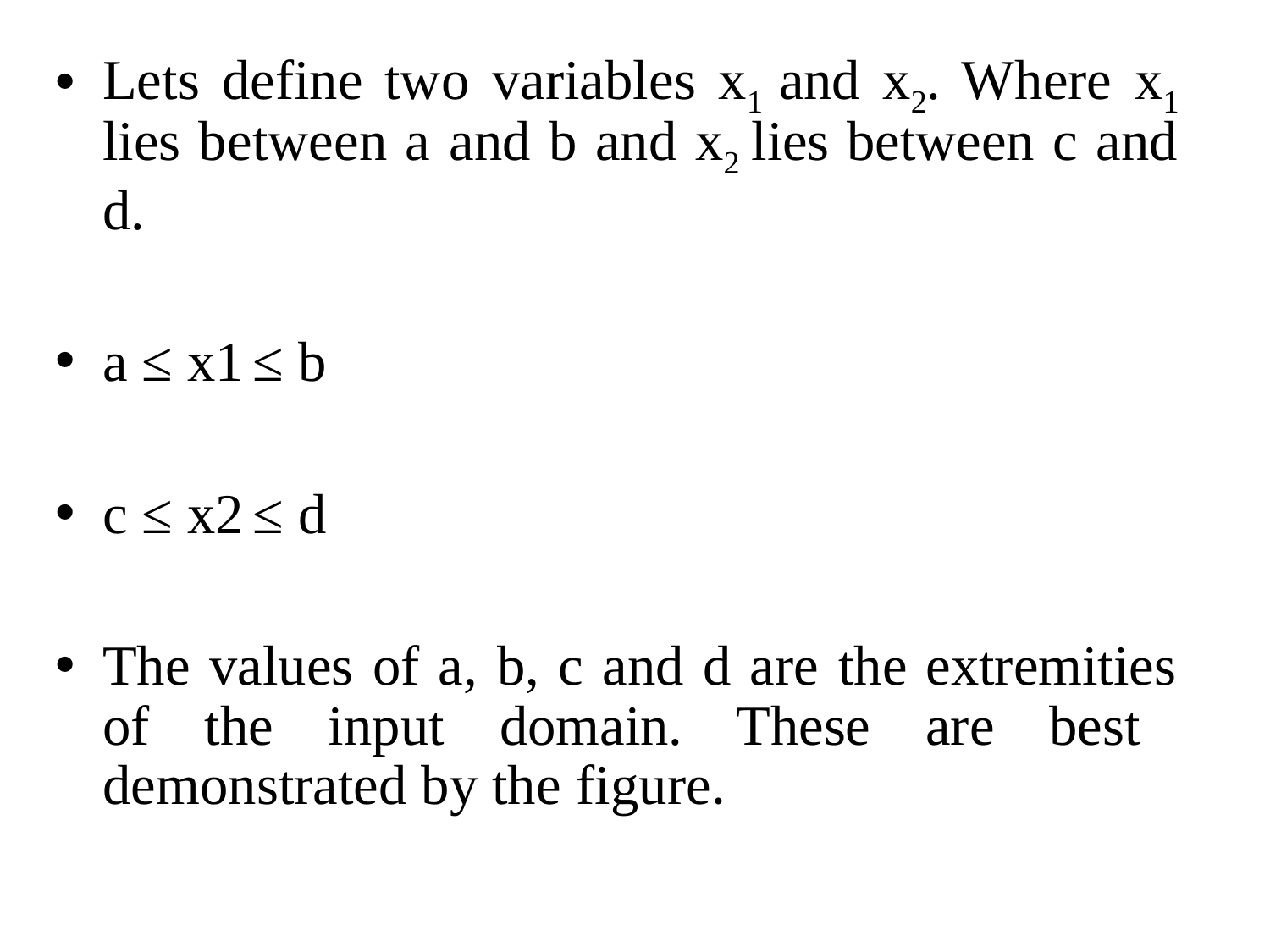

Lets define two variables x1 and x2. Where x1  lies between a and b and x2 lies between c and  d.

a ≤ x1 ≤ b

c ≤ x2 ≤ d

The values of a, b, c and d are the extremities  of the input domain. These are best  demonstrated by the figure.